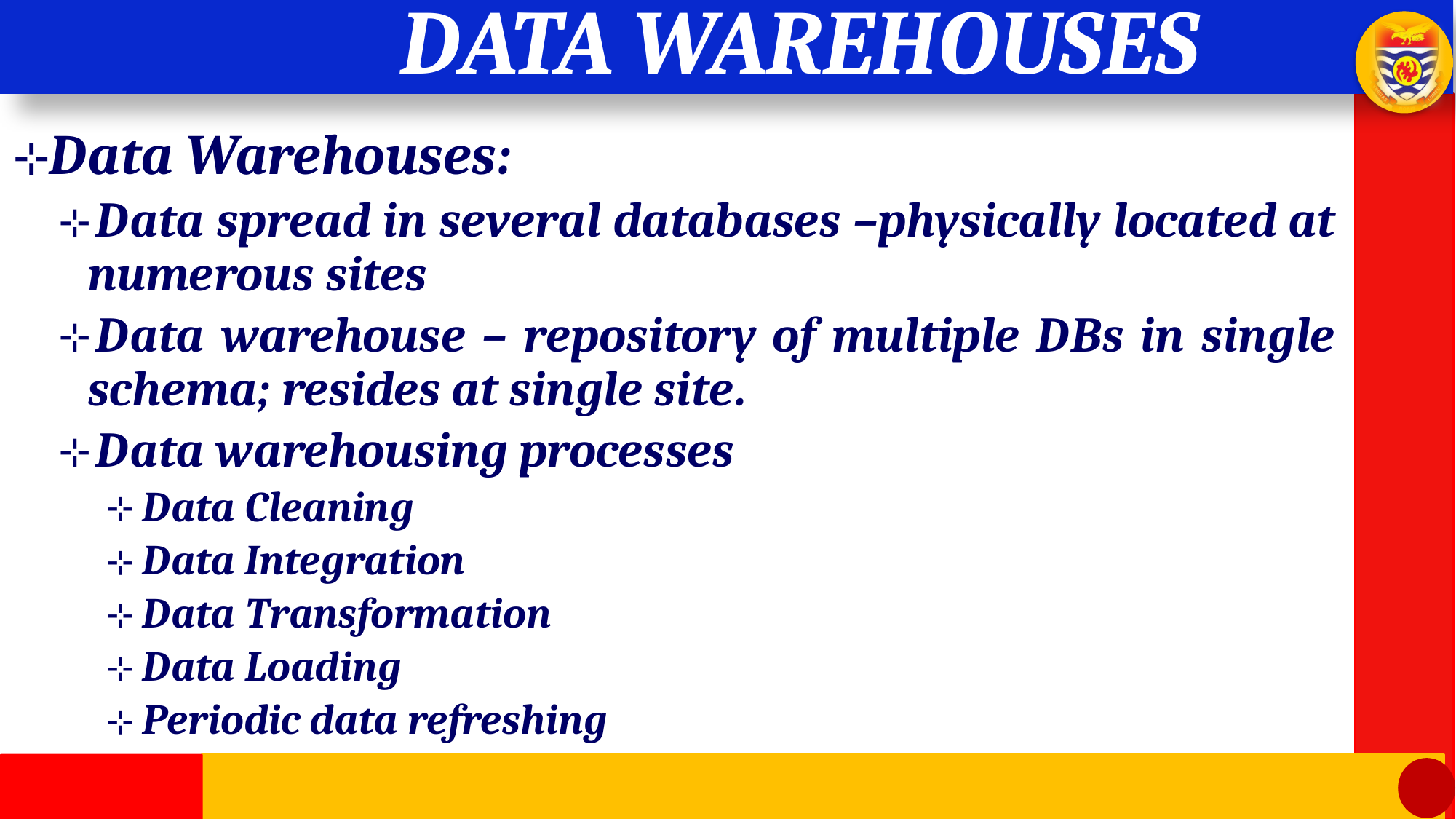

# DATA WAREHOUSES
Data Warehouses:
Data spread in several databases –physically located at numerous sites
Data warehouse – repository of multiple DBs in single schema; resides at single site.
Data warehousing processes
Data Cleaning
Data Integration
Data Transformation
Data Loading
Periodic data refreshing